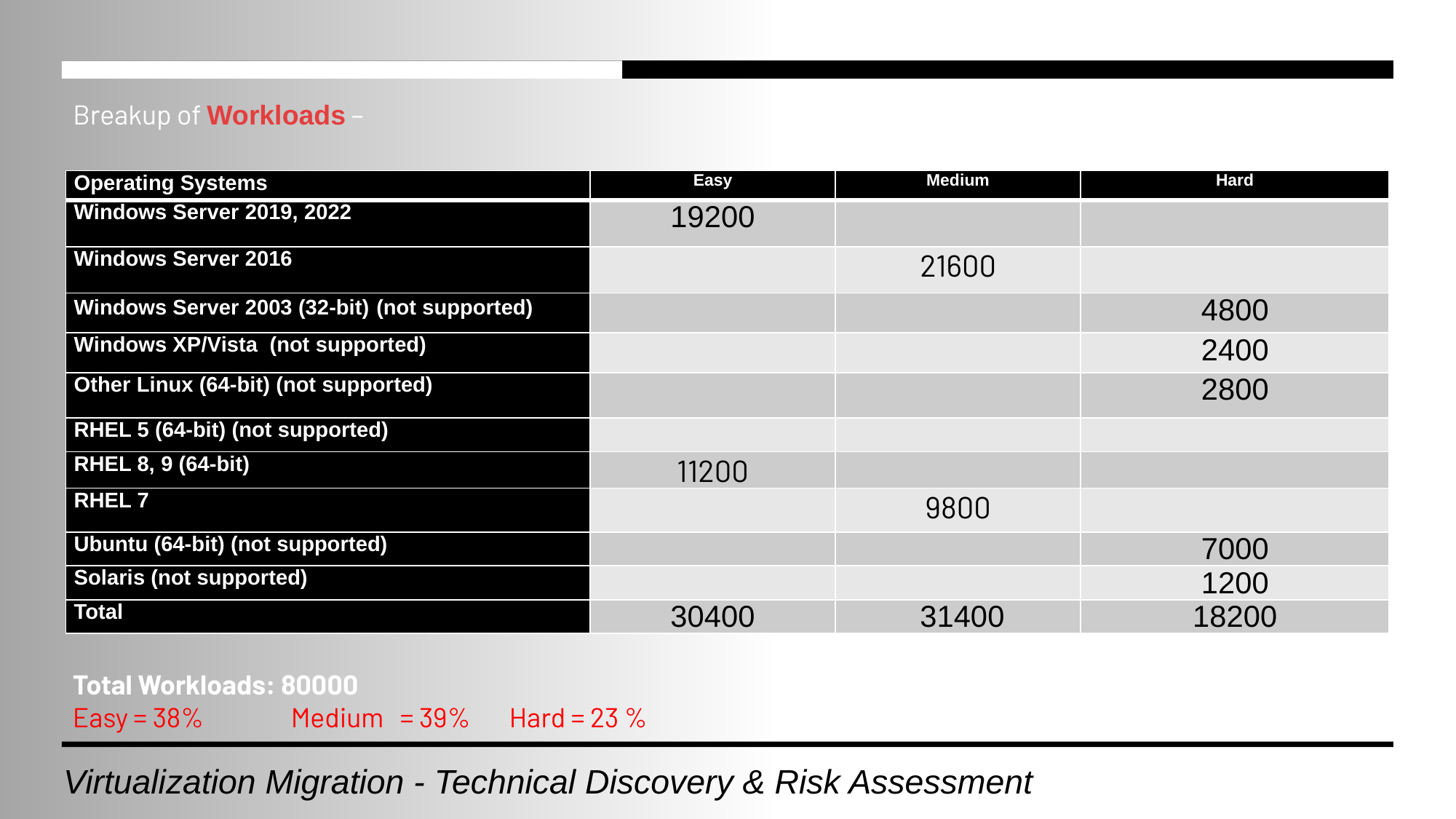

Breakup of Workloads –
| Operating Systems | Easy | Medium | Hard |
| --- | --- | --- | --- |
| Windows Server 2019, 2022 | 19200 |  |  |
| Windows Server 2016 |  | 21600 |  |
| Windows Server 2003 (32-bit) (not supported) |  |  | 4800 |
| Windows XP/Vista  (not supported) |  |  | 2400 |
| Other Linux (64-bit) (not supported) |  |  | 2800 |
| RHEL 5 (64-bit) (not supported) |  |  |  |
| RHEL 8, 9 (64-bit) | 11200 |  |  |
| RHEL 7 |  | 9800 |  |
| Ubuntu (64-bit) (not supported) |  |  | 7000 |
| Solaris (not supported) |  |  | 1200 |
| Total | 30400 | 31400 | 18200 |
Total Workloads: 80000
Easy = 38%	Medium	= 39%	Hard = 23 %
Virtualization Migration - Technical Discovery & Risk Assessment